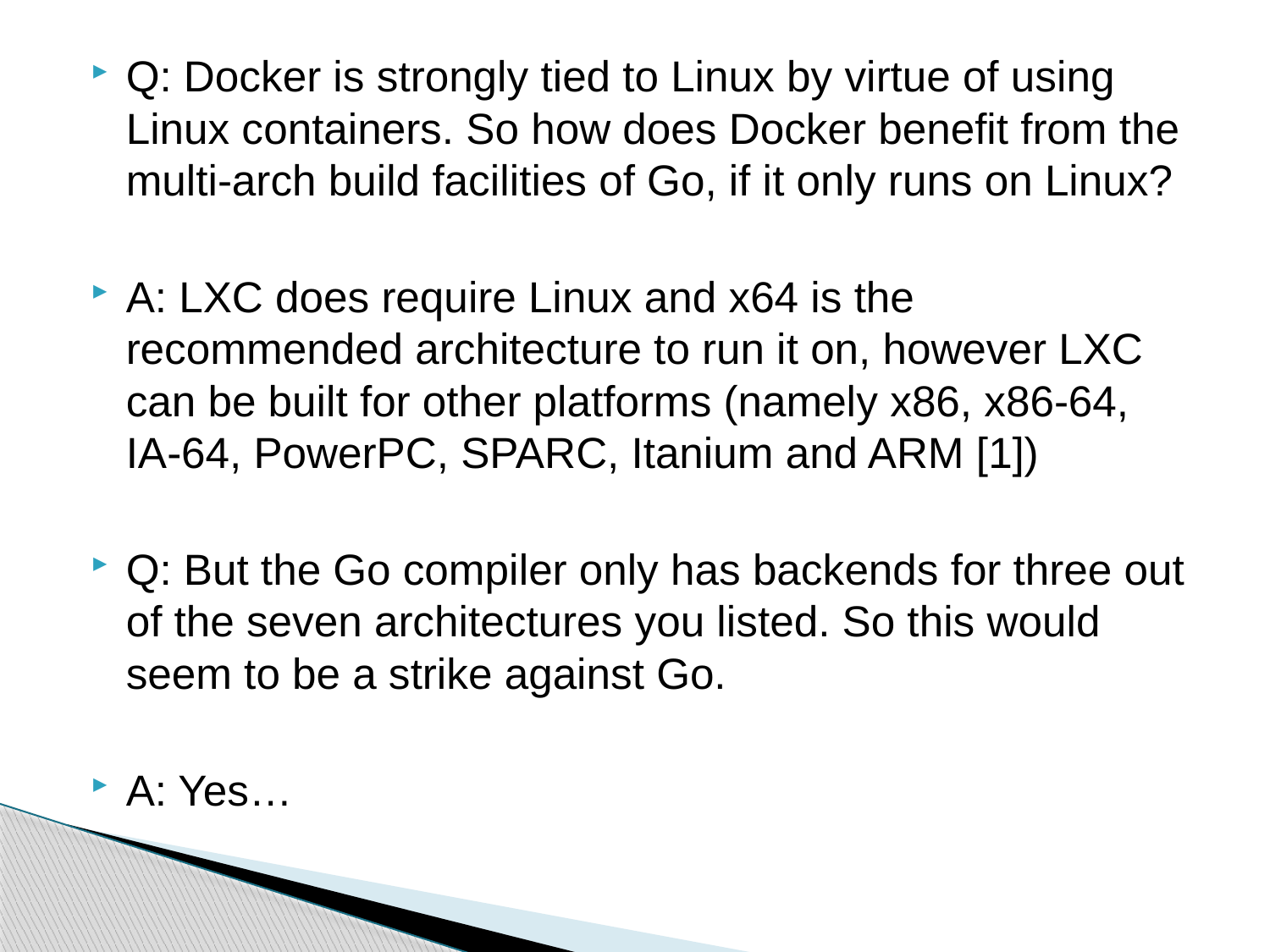

Q: Docker is strongly tied to Linux by virtue of using Linux containers. So how does Docker benefit from the multi-arch build facilities of Go, if it only runs on Linux?

A: LXC does require Linux and x64 is the recommended architecture to run it on, however LXC can be built for other platforms (namely x86, x86-64, IA-64, PowerPC, SPARC, Itanium and ARM [1])

Q: But the Go compiler only has backends for three out of the seven architectures you listed. So this would seem to be a strike against Go.

A: Yes…